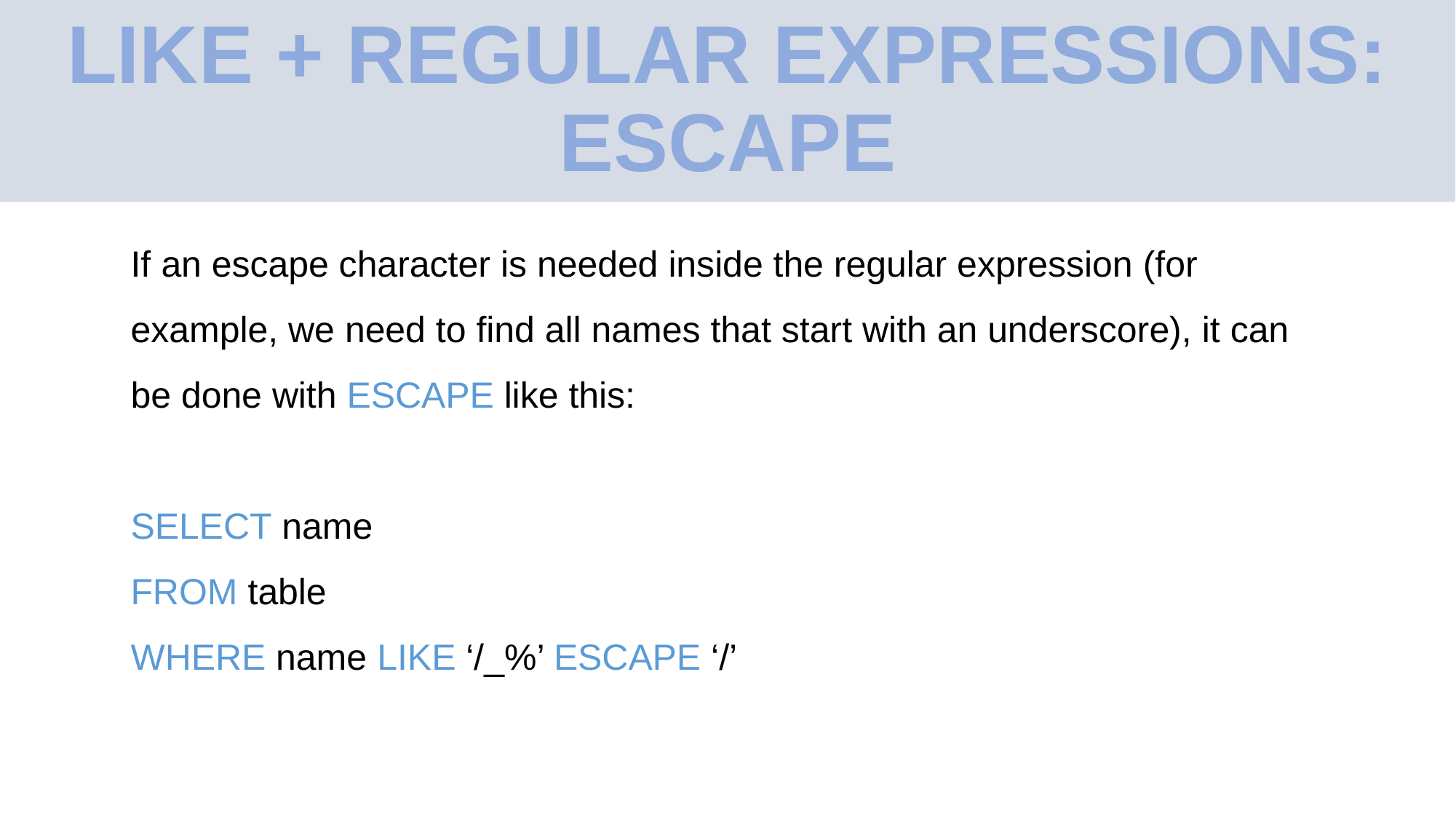

# LIKE + REGULAR EXPRESSIONS: ESCAPE
If an escape character is needed inside the regular expression (for example, we need to find all names that start with an underscore), it can be done with ESCAPE like this:

SELECT name
FROM table
WHERE name LIKE ‘/_%’ ESCAPE ‘/’